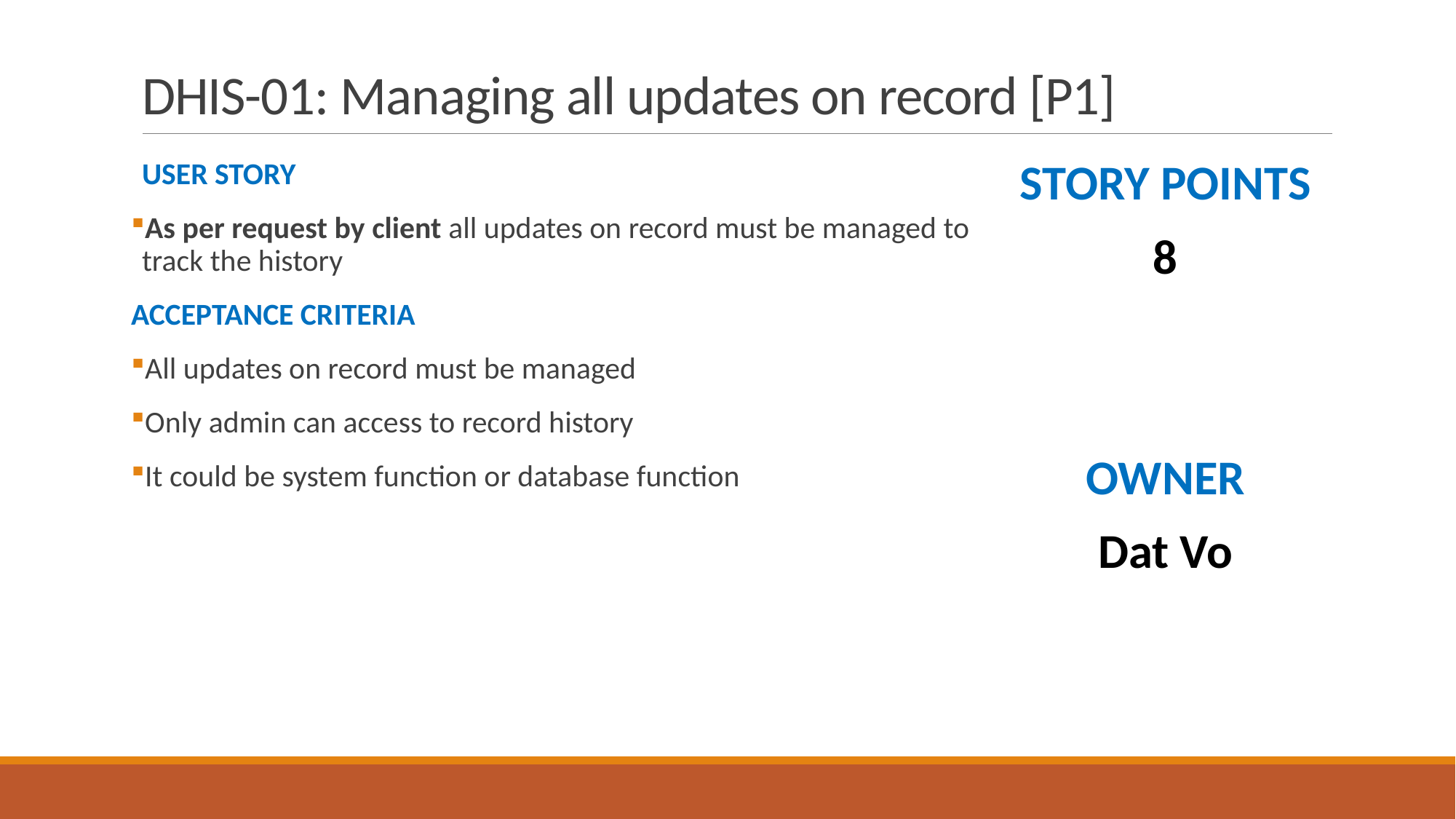

# DHIS-01: Managing all updates on record [P1]
USER STORY
As per request by client all updates on record must be managed to track the history
ACCEPTANCE CRITERIA
All updates on record must be managed
Only admin can access to record history
It could be system function or database function
STORY POINTS
8

OWNER
Dat Vo